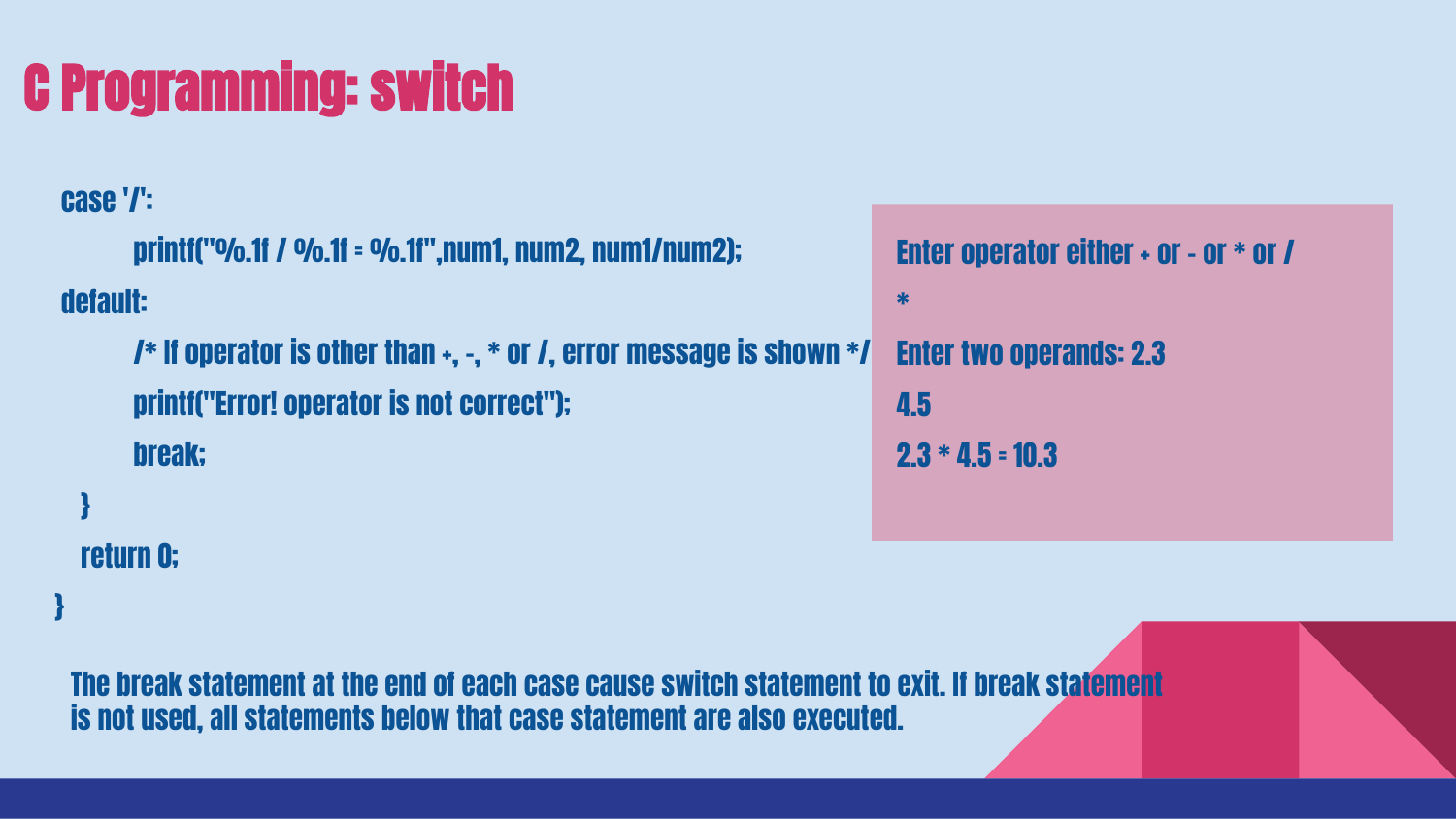

# C Programming: switch

 case '/':
            printf("%.1f / %.1f = %.1f",num1, num2, num1/num2);
 default:
            /* If operator is other than +, -, * or /, error message is shown */
            printf("Error! operator is not correct");
            break;
    }
    return 0;
}

Enter operator either + or - or * or /
*
Enter two operands: 2.3
4.5
2.3 * 4.5 = 10.3
The break statement at the end of each case cause switch statement to exit. If break statement is not used, all statements below that case statement are also executed.